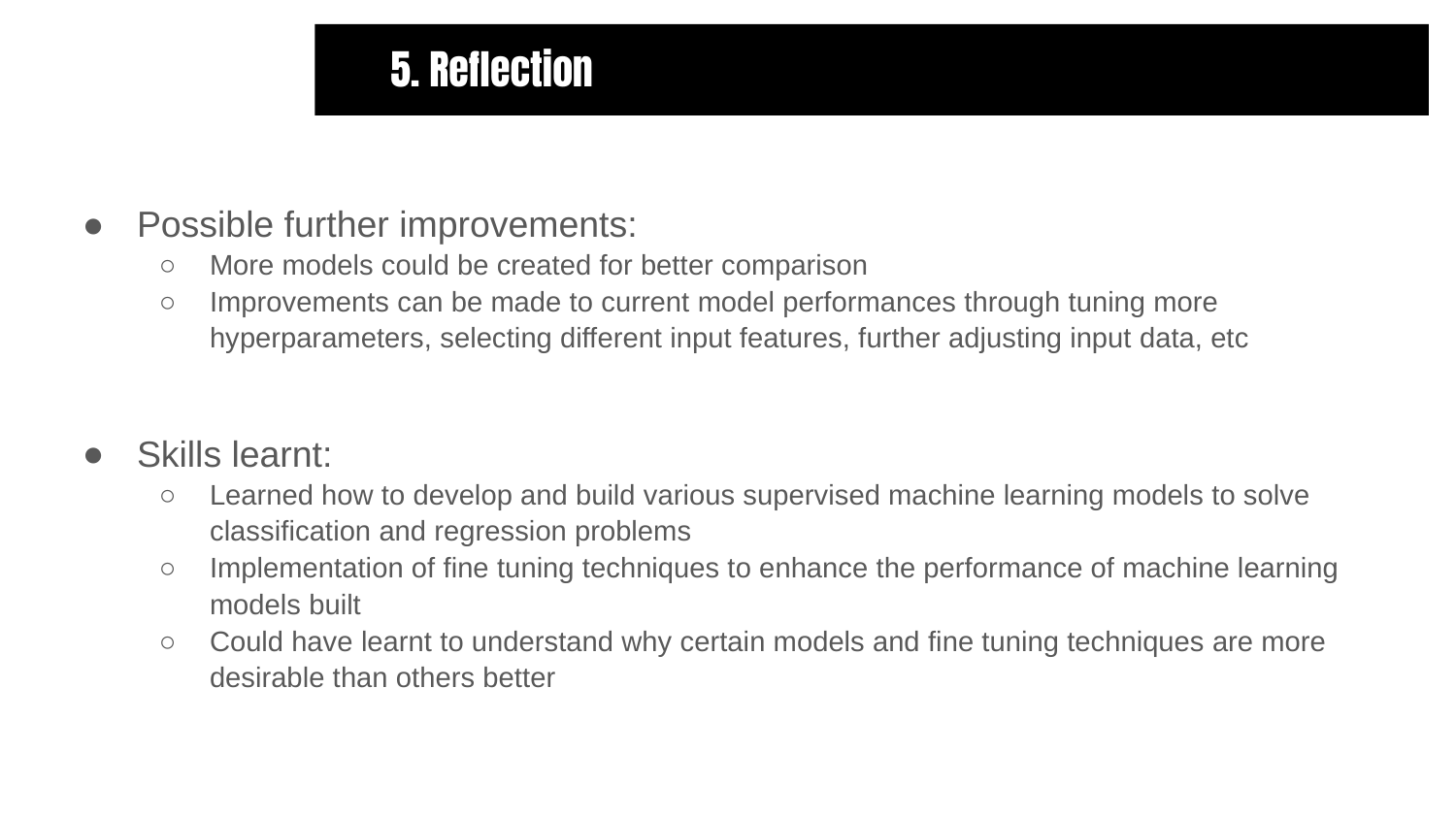

5. Reflection
Possible further improvements:
More models could be created for better comparison
Improvements can be made to current model performances through tuning more hyperparameters, selecting different input features, further adjusting input data, etc

Skills learnt:
Learned how to develop and build various supervised machine learning models to solve classification and regression problems
Implementation of fine tuning techniques to enhance the performance of machine learning models built
Could have learnt to understand why certain models and fine tuning techniques are more desirable than others better